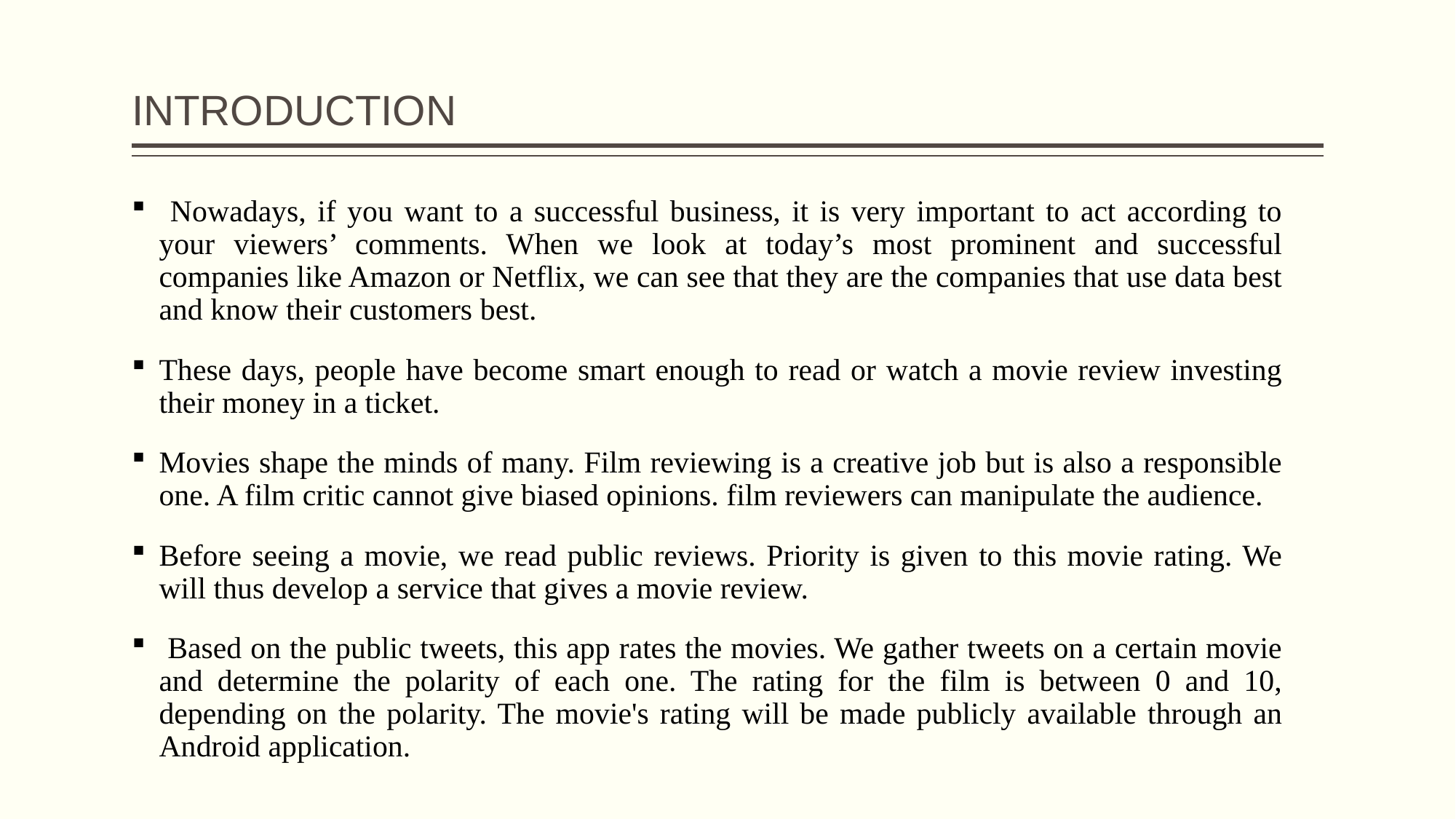

# INTRODUCTION
 Nowadays, if you want to a successful business, it is very important to act according to your viewers’ comments. When we look at today’s most prominent and successful companies like Amazon or Netflix, we can see that they are the companies that use data best and know their customers best.
These days, people have become smart enough to read or watch a movie review investing their money in a ticket.
Movies shape the minds of many. Film reviewing is a creative job but is also a responsible one. A film critic cannot give biased opinions. film reviewers can manipulate the audience.
Before seeing a movie, we read public reviews. Priority is given to this movie rating. We will thus develop a service that gives a movie review.
 Based on the public tweets, this app rates the movies. We gather tweets on a certain movie and determine the polarity of each one. The rating for the film is between 0 and 10, depending on the polarity. The movie's rating will be made publicly available through an Android application.